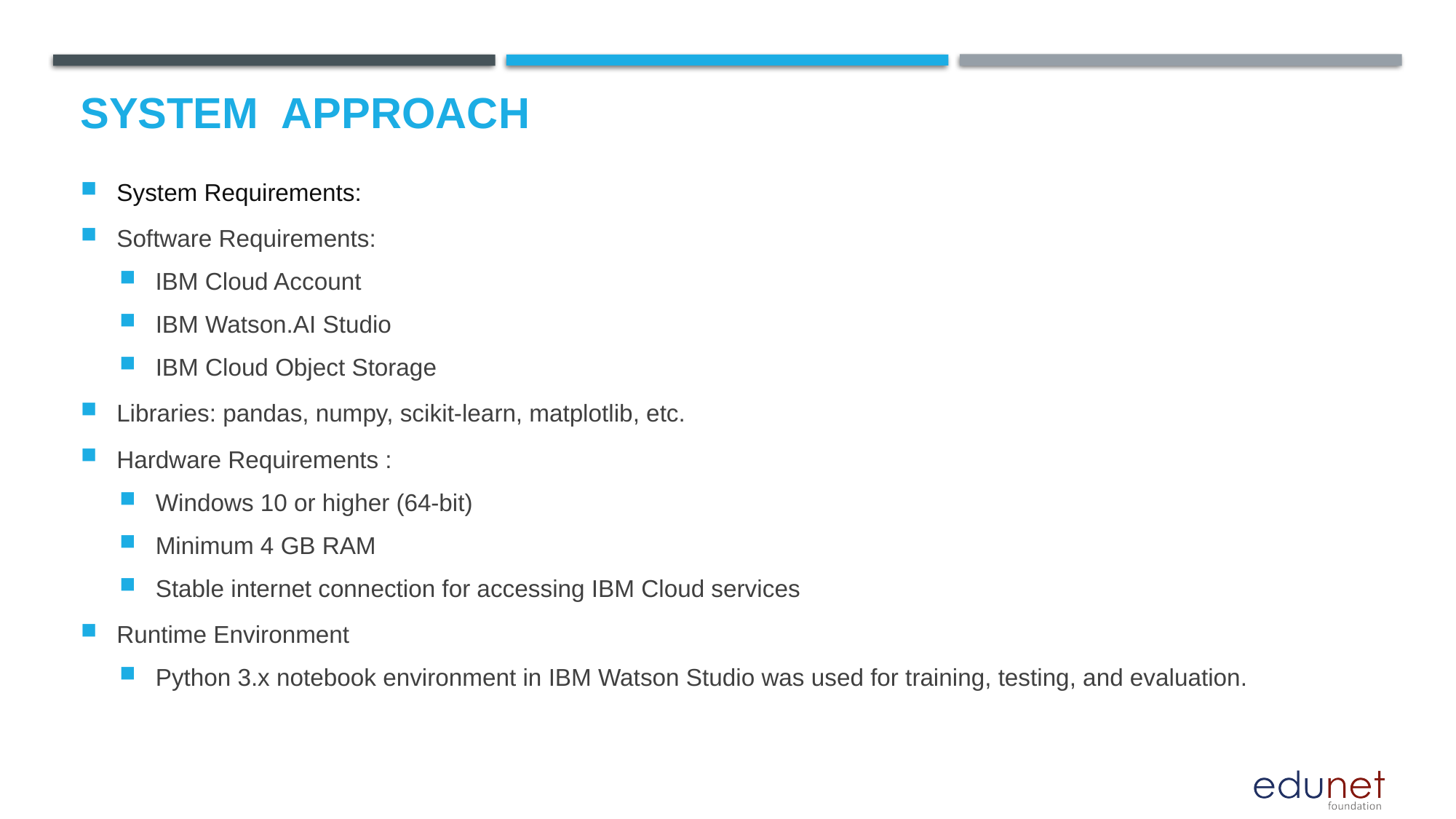

# System  Approach
System Requirements:
Software Requirements:
IBM Cloud Account
IBM Watson.AI Studio
IBM Cloud Object Storage
Libraries: pandas, numpy, scikit-learn, matplotlib, etc.
Hardware Requirements :
Windows 10 or higher (64-bit)
Minimum 4 GB RAM
Stable internet connection for accessing IBM Cloud services
Runtime Environment
Python 3.x notebook environment in IBM Watson Studio was used for training, testing, and evaluation.